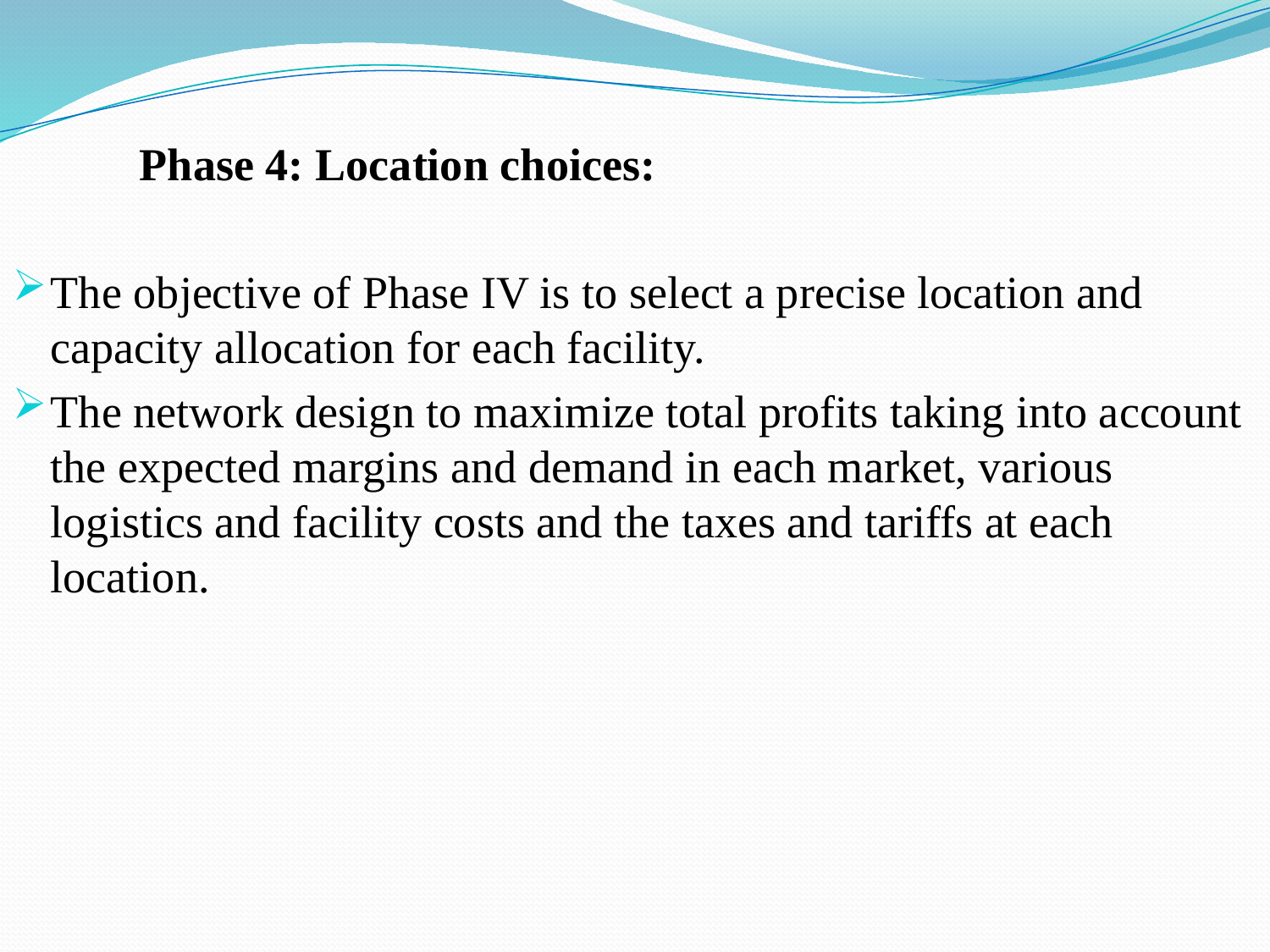

Phase 4: Location choices:

The objective of Phase IV is to select a precise location and capacity allocation for each facility.
The network design to maximize total profits taking into account the expected margins and demand in each market, various logistics and facility costs and the taxes and tariffs at each location.